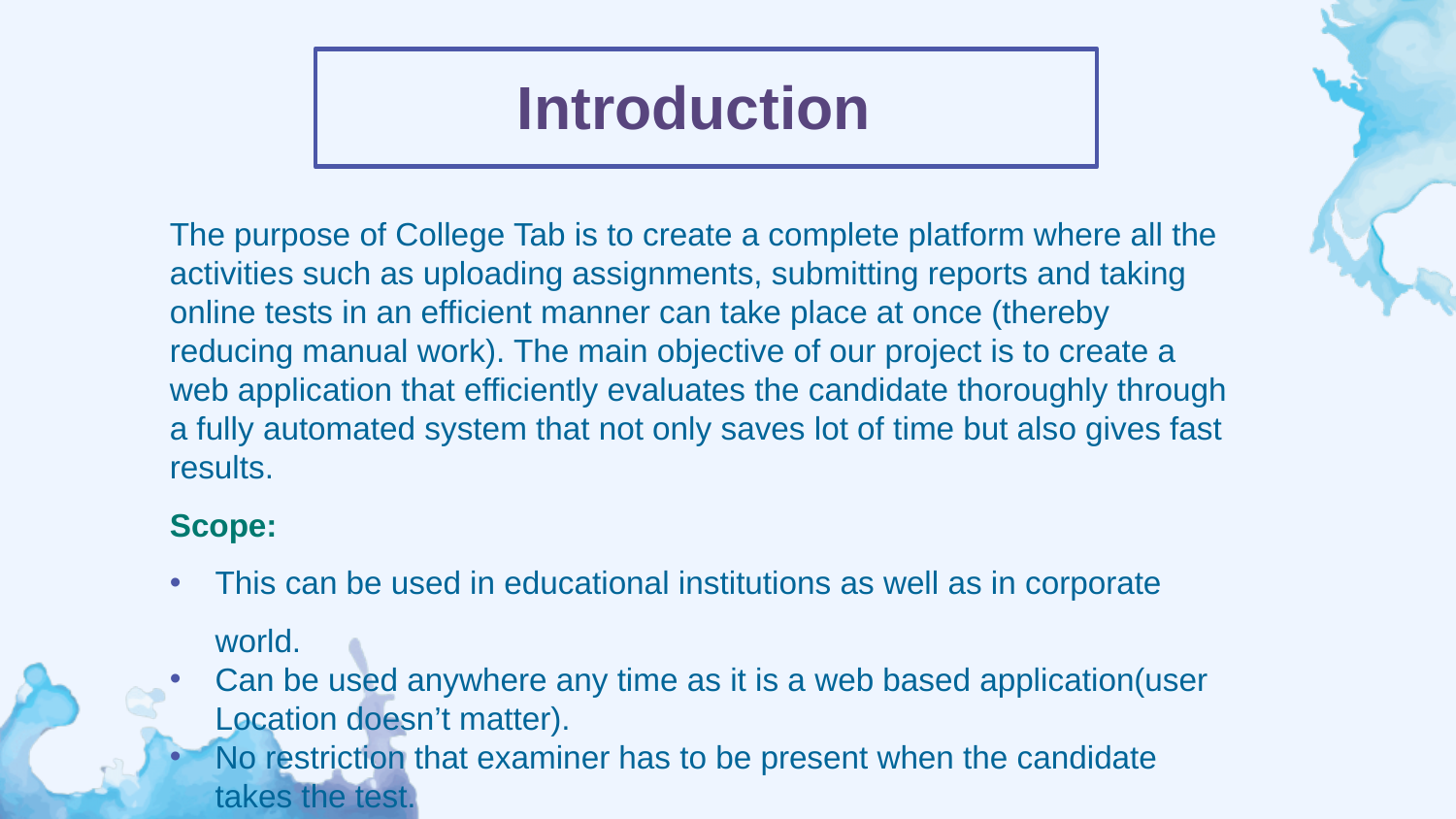

Introduction

The purpose of College Tab is to create a complete platform where all the activities such as uploading assignments, submitting reports and taking online tests in an efficient manner can take place at once (thereby reducing manual work). The main objective of our project is to create a web application that efficiently evaluates the candidate thoroughly through a fully automated system that not only saves lot of time but also gives fast results.
Scope:
This can be used in educational institutions as well as in corporate world.
Can be used anywhere any time as it is a web based application(user Location doesn’t matter).
No restriction that examiner has to be present when the candidate takes the test.